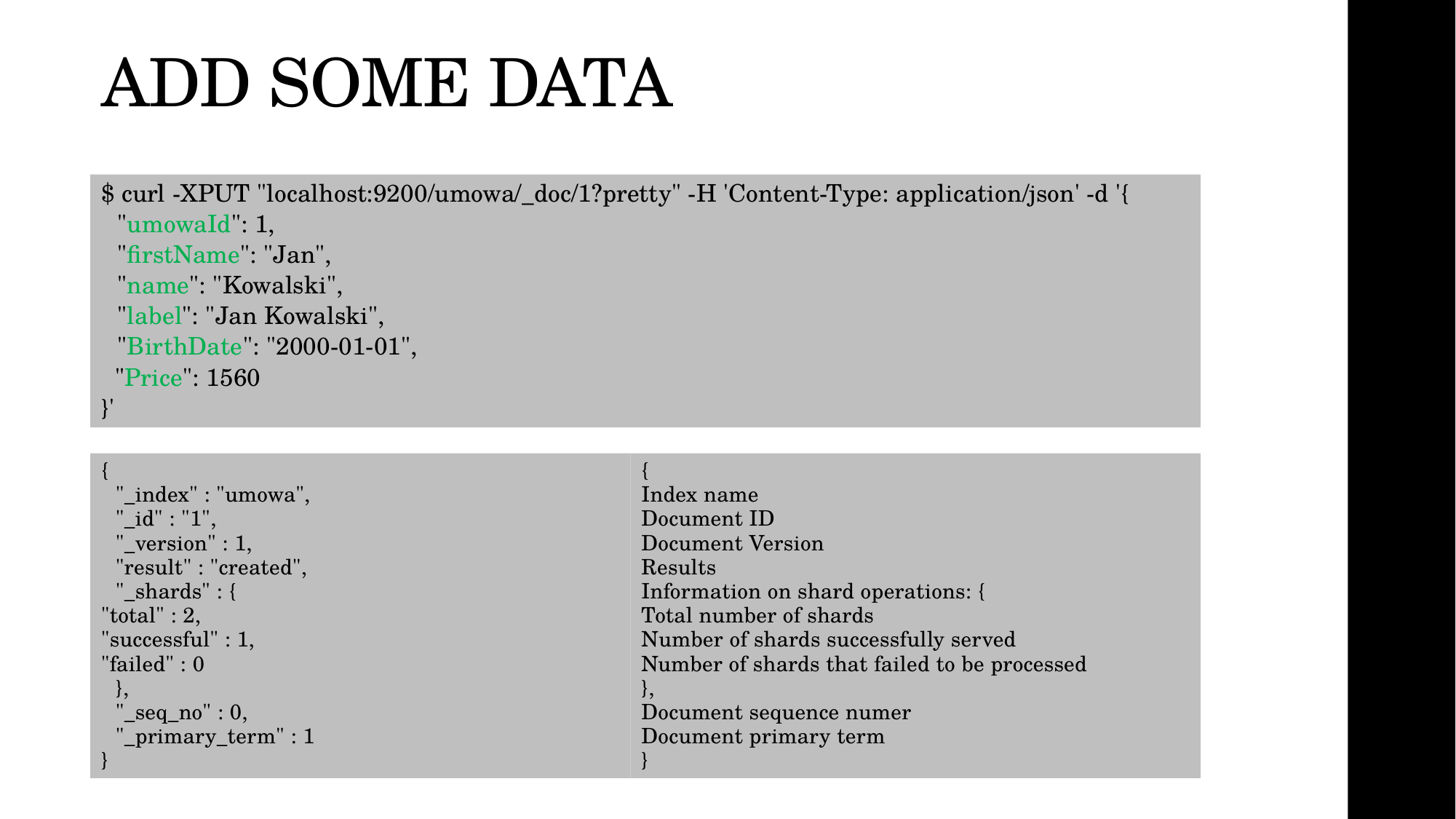

# ADD SOME DATA
$ curl -XPUT "localhost:9200/umowa/_doc/1?pretty" -H 'Content-Type: application/json' -d '{
  "umowaId": 1,
  "firstName": "Jan",
  "name": "Kowalski",
  "label": "Jan Kowalski",
  "BirthDate": "2000-01-01",
  "Price": 1560
}'
{
  "_index" : "umowa",
  "_id" : "1",
  "_version" : 1,
  "result" : "created",
  "_shards" : {
"total" : 2,
"successful" : 1,
"failed" : 0
  },
  "_seq_no" : 0,
  "_primary_term" : 1
}
{
Index name
Document ID
Document Version
Results
Information on shard operations: {
Total number of shards
Number of shards successfully served
Number of shards that failed to be processed
},
Document sequence numer
Document primary term
}